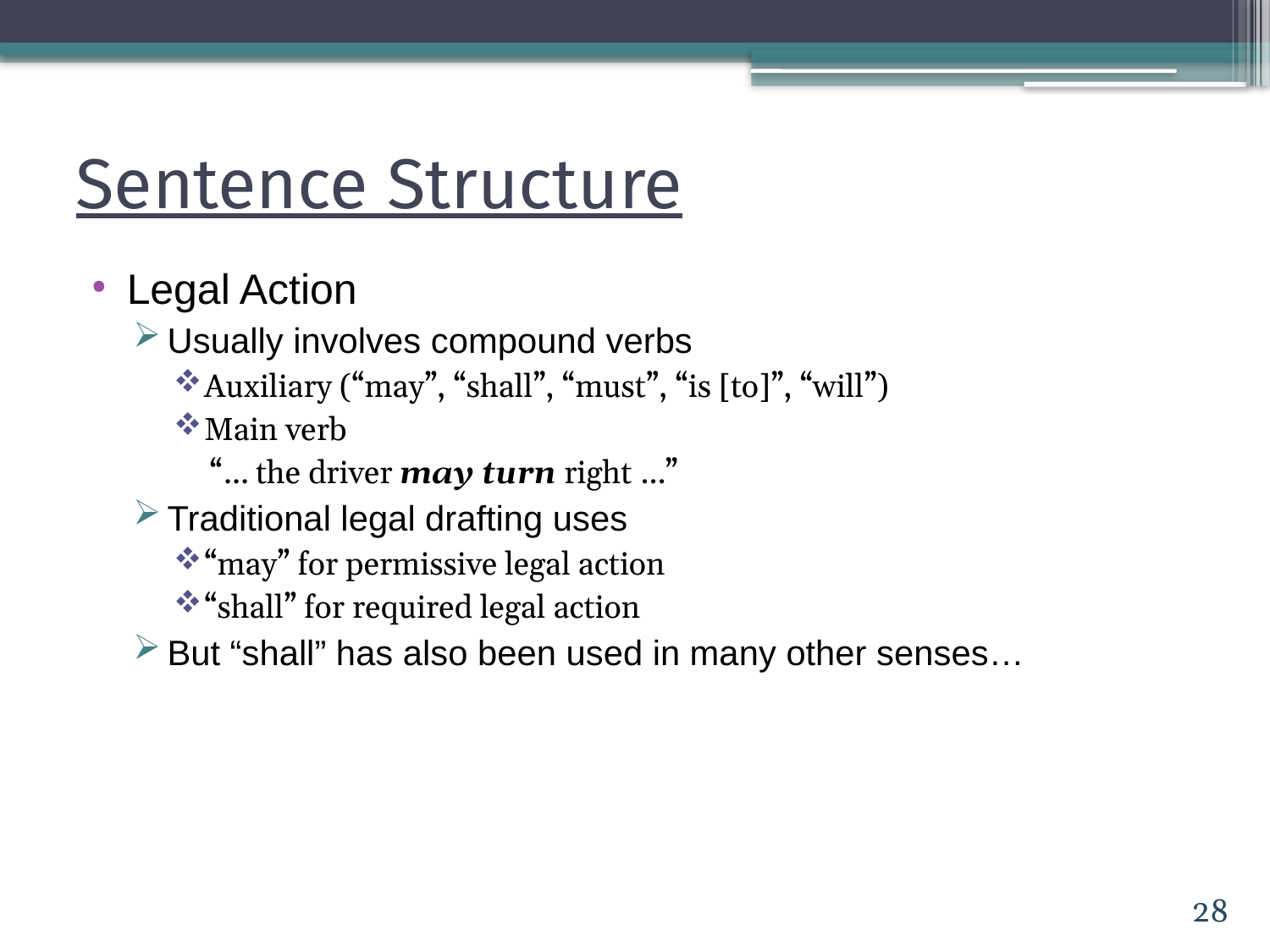

# Sentence Structure
Legal Action
Usually involves compound verbs
Auxiliary (“may”, “shall”, “must”, “is [to]”, “will”)
Main verb
“… the driver may turn right …”
Traditional legal drafting uses
“may” for permissive legal action
“shall” for required legal action
But “shall” has also been used in many other senses…
28